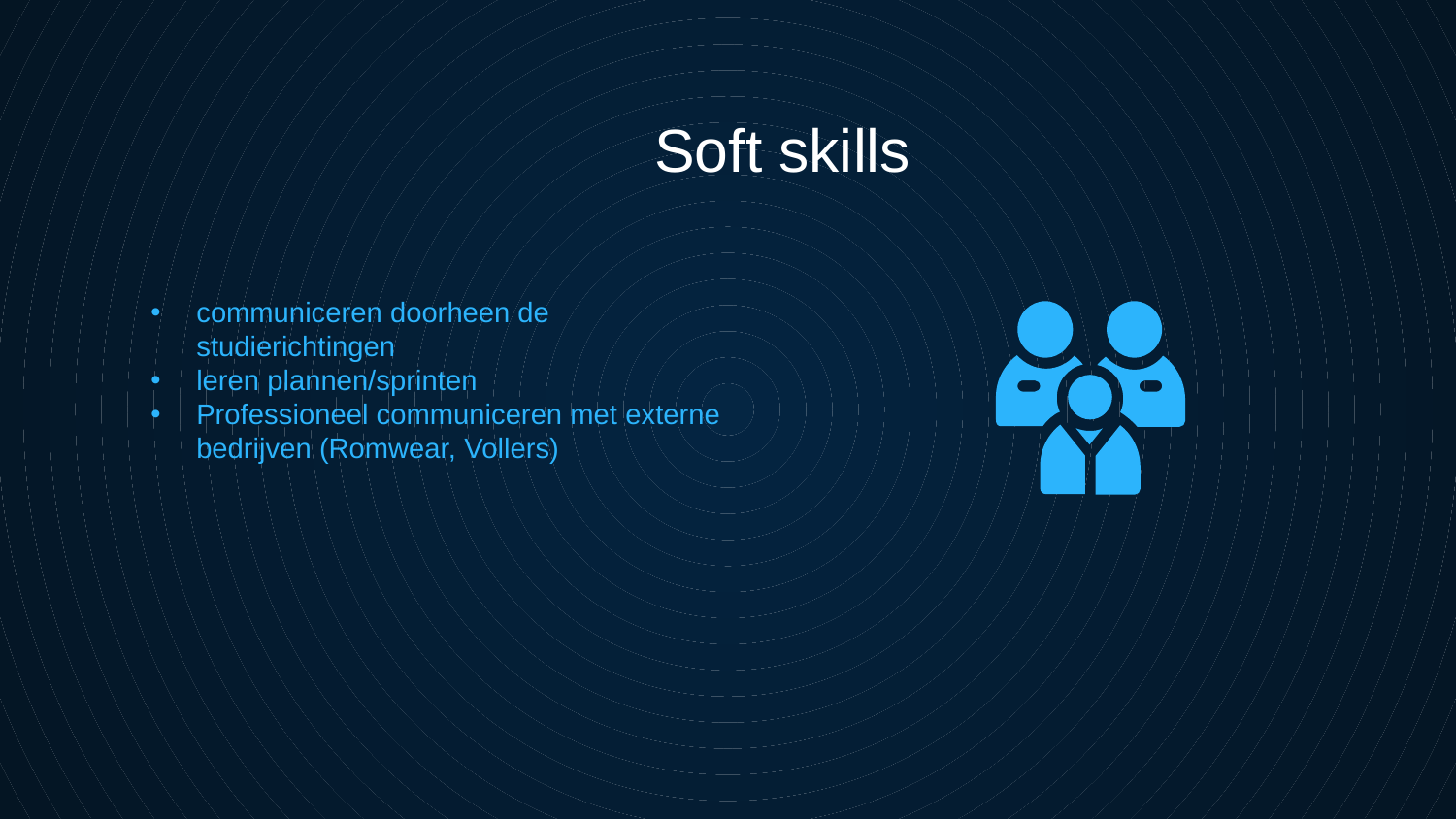

Soft skills
communiceren doorheen de studierichtingen
leren plannen/sprinten
Professioneel communiceren met externe bedrijven (Romwear, Vollers)